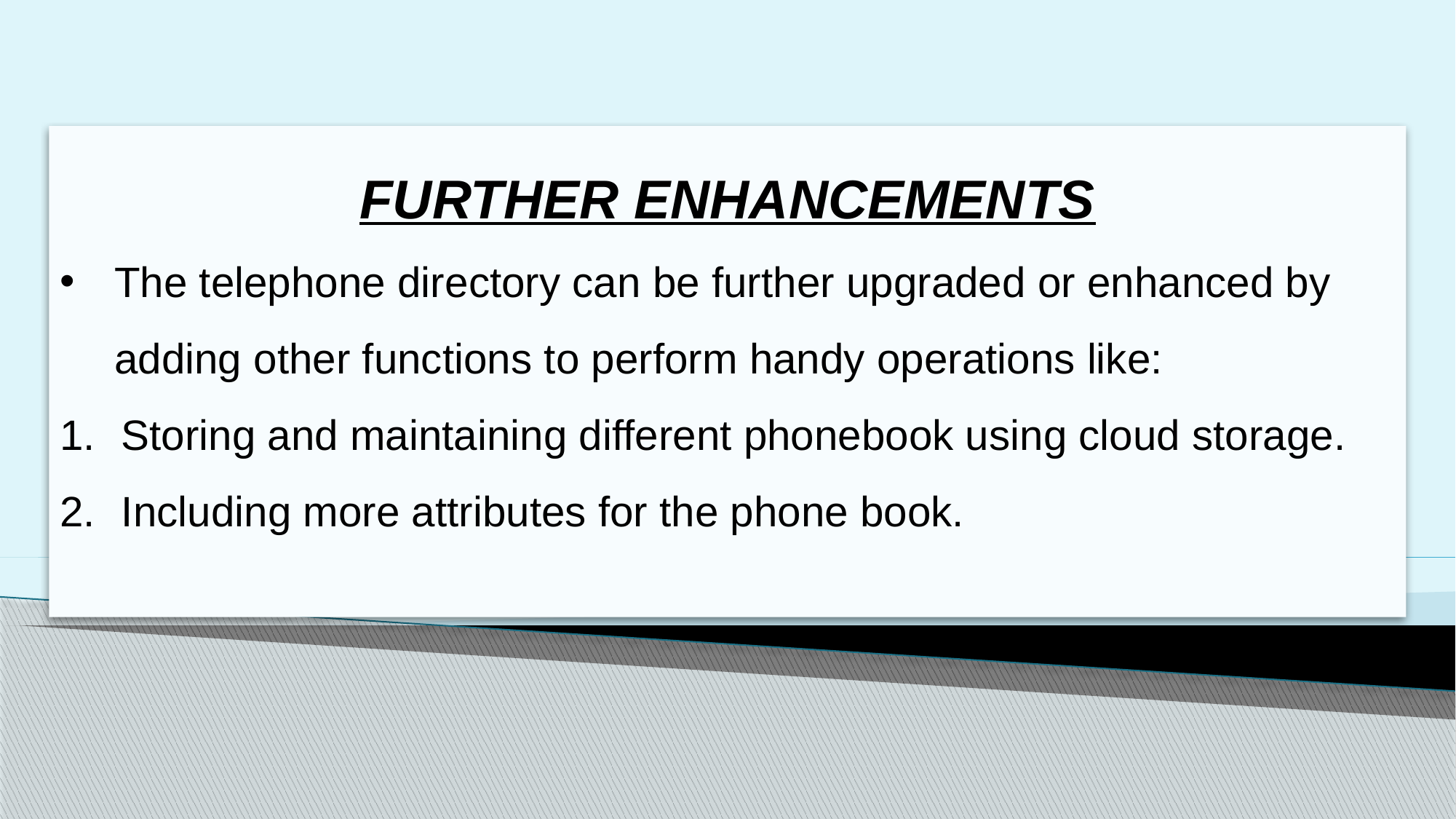

FURTHER ENHANCEMENTS
The telephone directory can be further upgraded or enhanced by adding other functions to perform handy operations like:
Storing and maintaining different phonebook using cloud storage.
Including more attributes for the phone book.